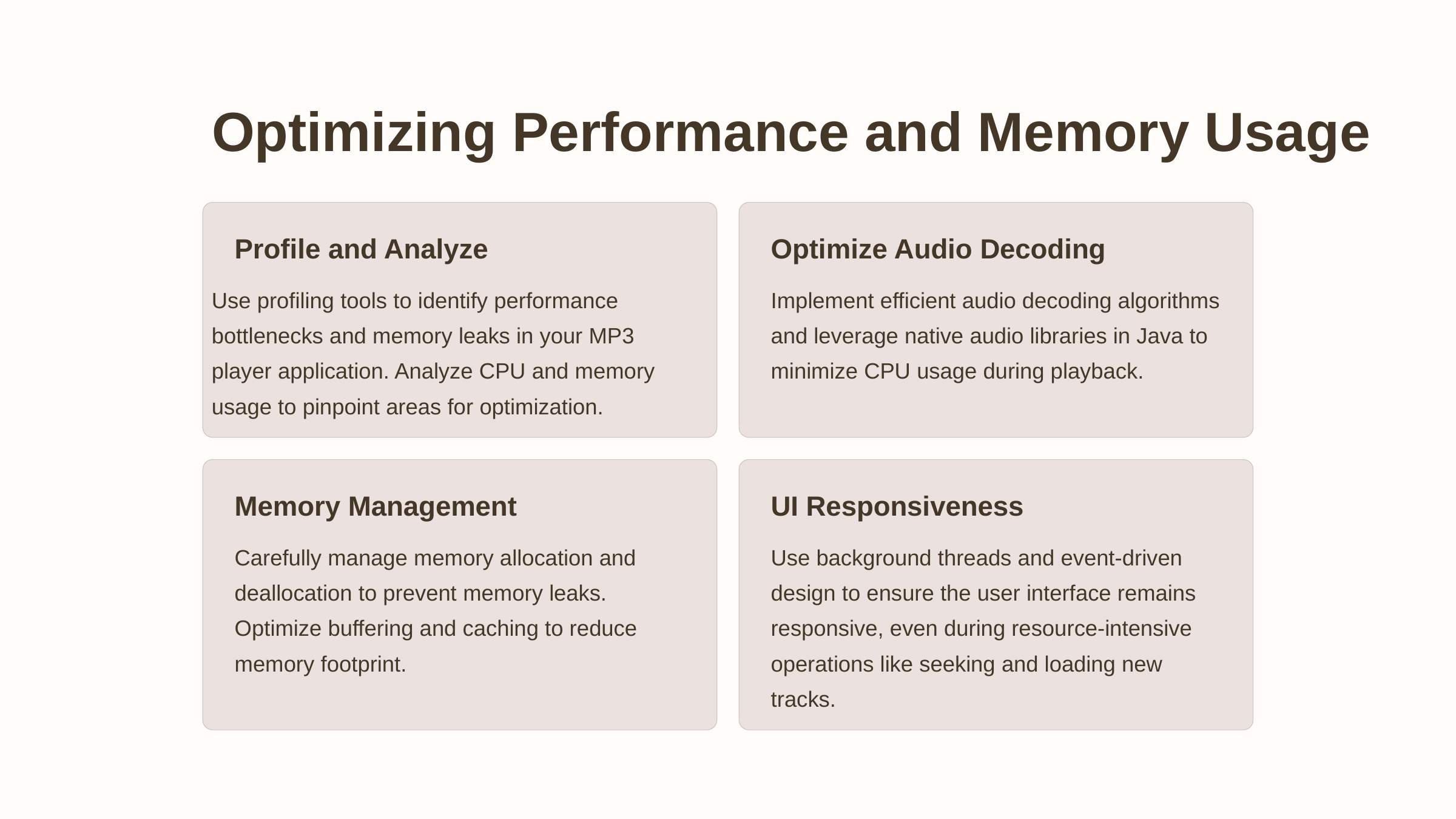

Optimizing Performance and Memory Usage

Profile and Analyze
Optimize Audio Decoding
Use profiling tools to identify performance bottlenecks and memory leaks in your MP3 player application. Analyze CPU and memory usage to pinpoint areas for optimization.
Implement efficient audio decoding algorithms and leverage native audio libraries in Java to minimize CPU usage during playback.

Memory Management
UI Responsiveness
Carefully manage memory allocation and deallocation to prevent memory leaks. Optimize buffering and caching to reduce memory footprint.
Use background threads and event-driven design to ensure the user interface remains responsive, even during resource-intensive operations like seeking and loading new tracks.